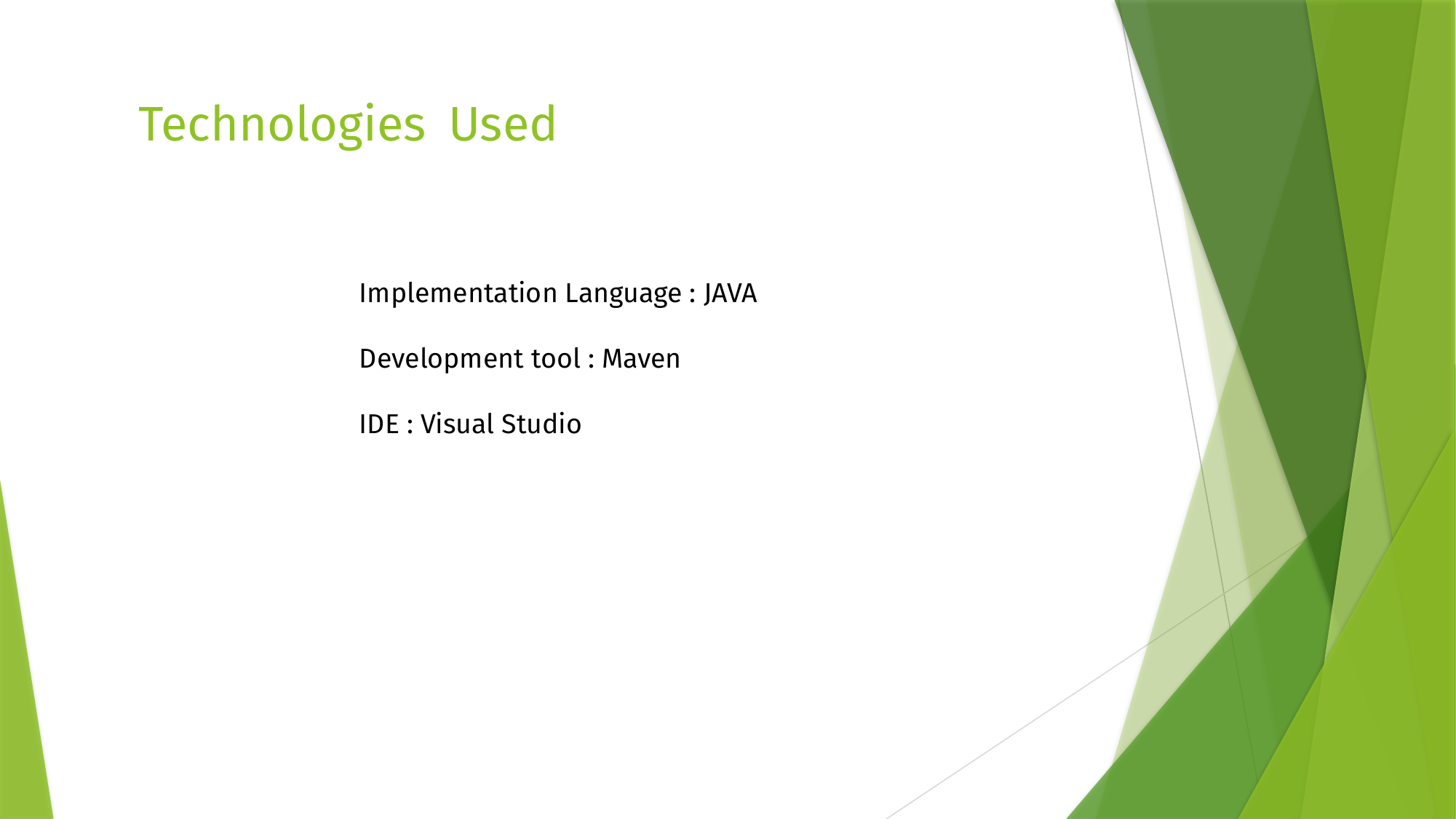

Technologies Used
Implementation Language : JAVA

Development tool : Maven

IDE : Visual Studio